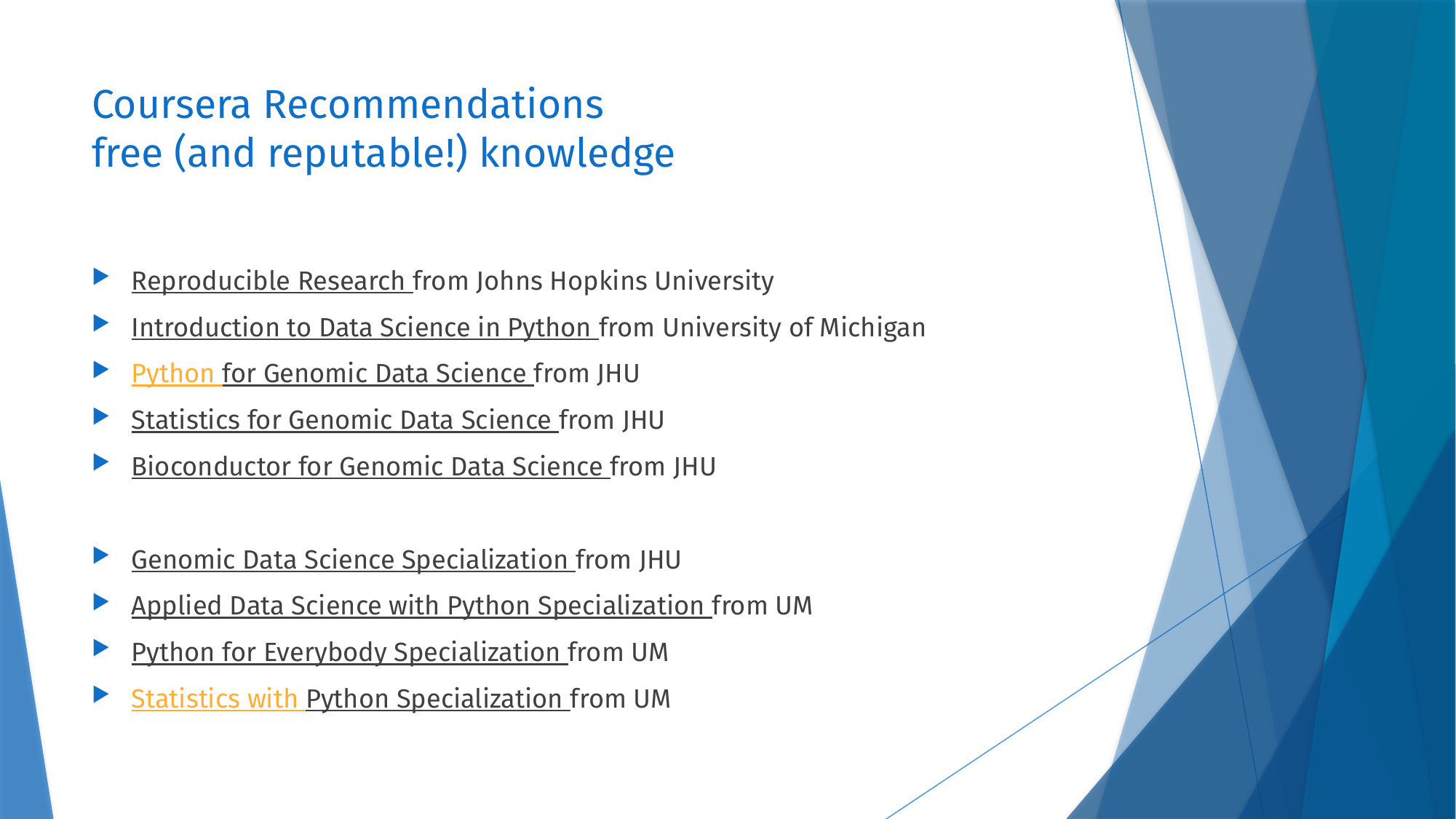

# Coursera Recommendations free (and reputable!) knowledge
Reproducible Research from Johns Hopkins University
Introduction to Data Science in Python from University of Michigan
Python for Genomic Data Science from JHU
Statistics for Genomic Data Science from JHU
Bioconductor for Genomic Data Science from JHU

Genomic Data Science Specialization from JHU
Applied Data Science with Python Specialization from UM
Python for Everybody Specialization from UM
Statistics with Python Specialization from UM